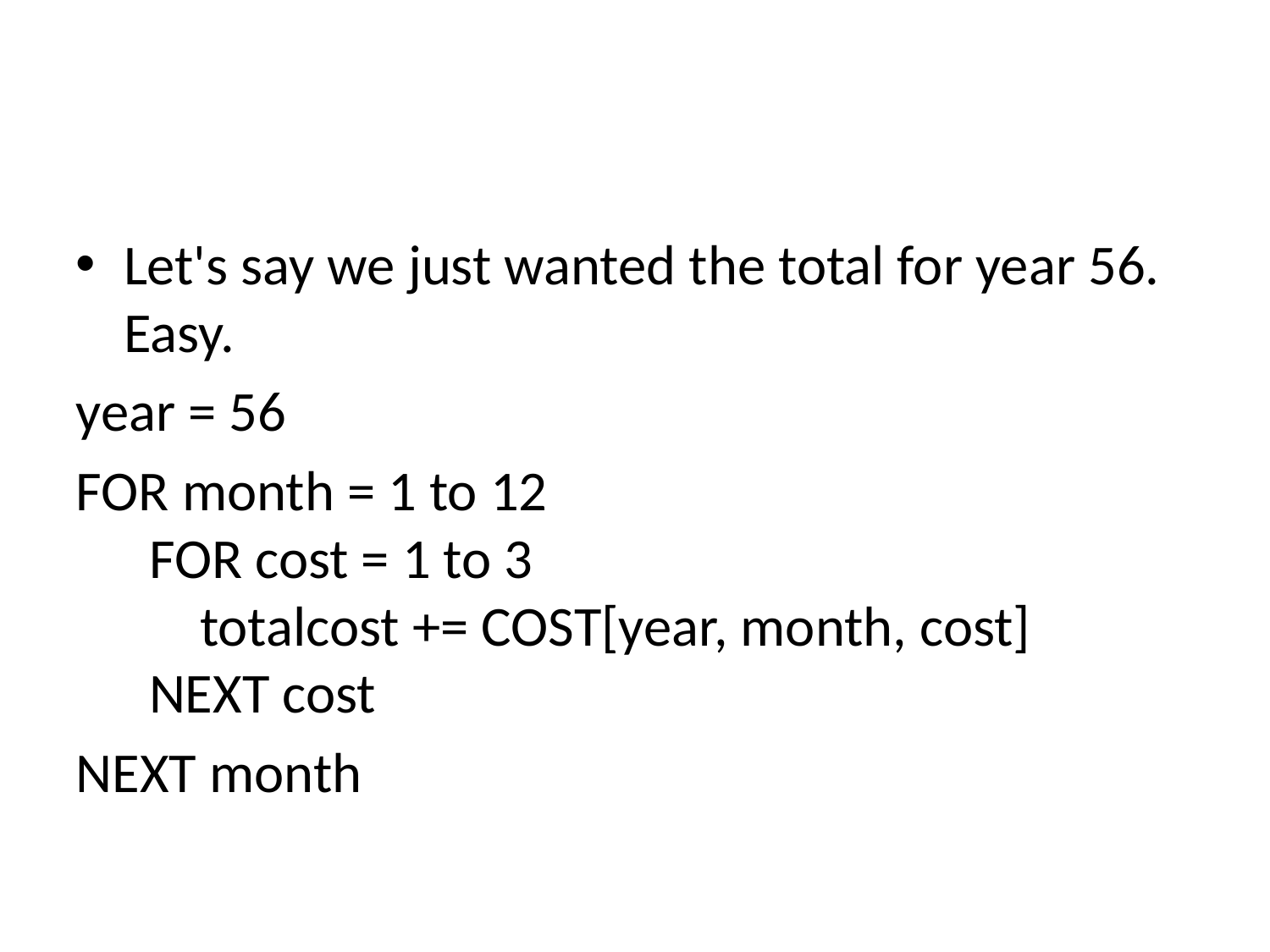

#
Let's say we just wanted the total for year 56. Easy.
year = 56
FOR month = 1 to 12
  FOR cost = 1 to 3
      totalcost += COST[year, month, cost]
  NEXT cost
NEXT month